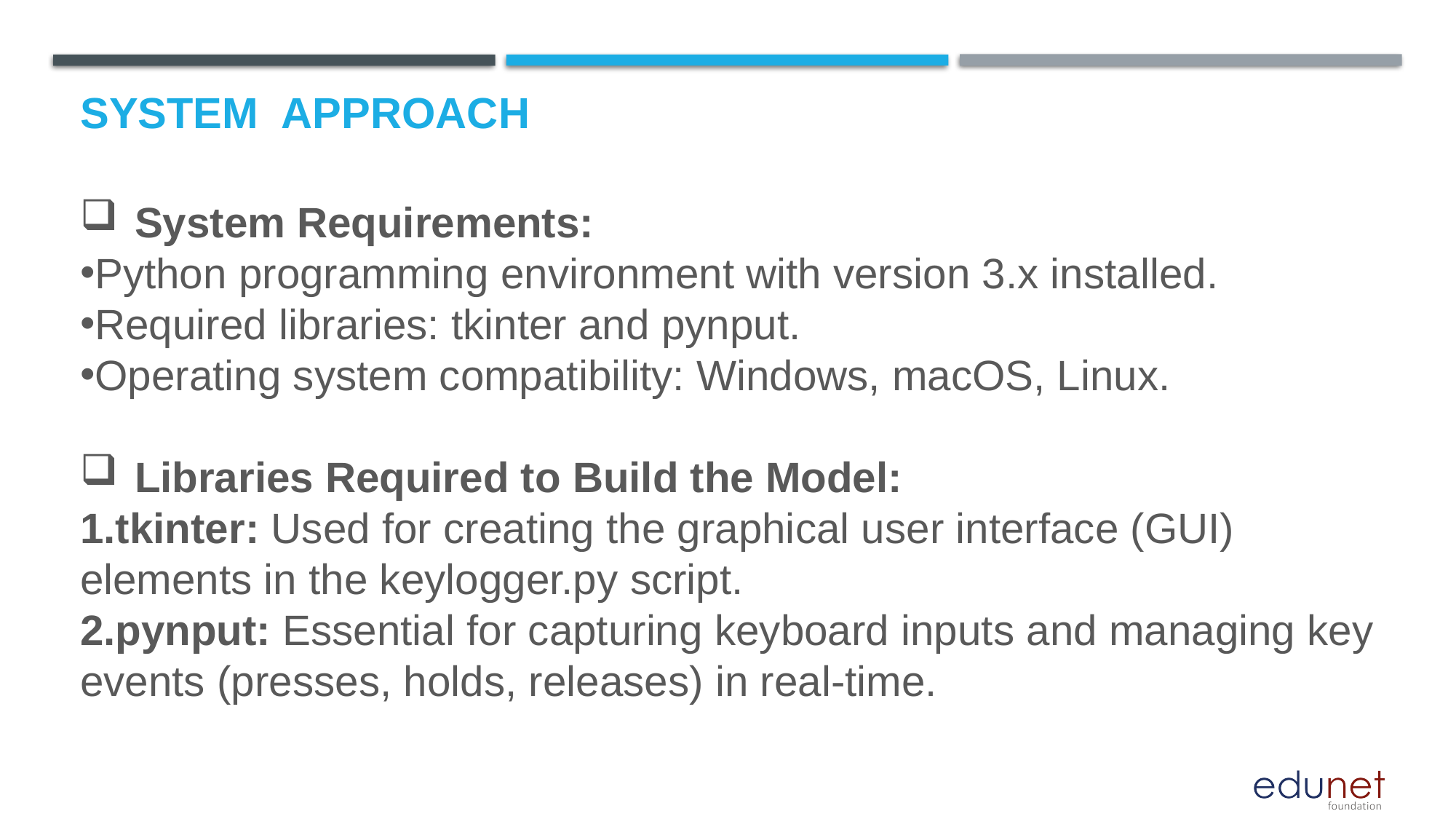

# System  Approach
System Requirements:
Python programming environment with version 3.x installed.
Required libraries: tkinter and pynput.
Operating system compatibility: Windows, macOS, Linux.

Libraries Required to Build the Model:
tkinter: Used for creating the graphical user interface (GUI) elements in the keylogger.py script.
pynput: Essential for capturing keyboard inputs and managing key events (presses, holds, releases) in real-time.